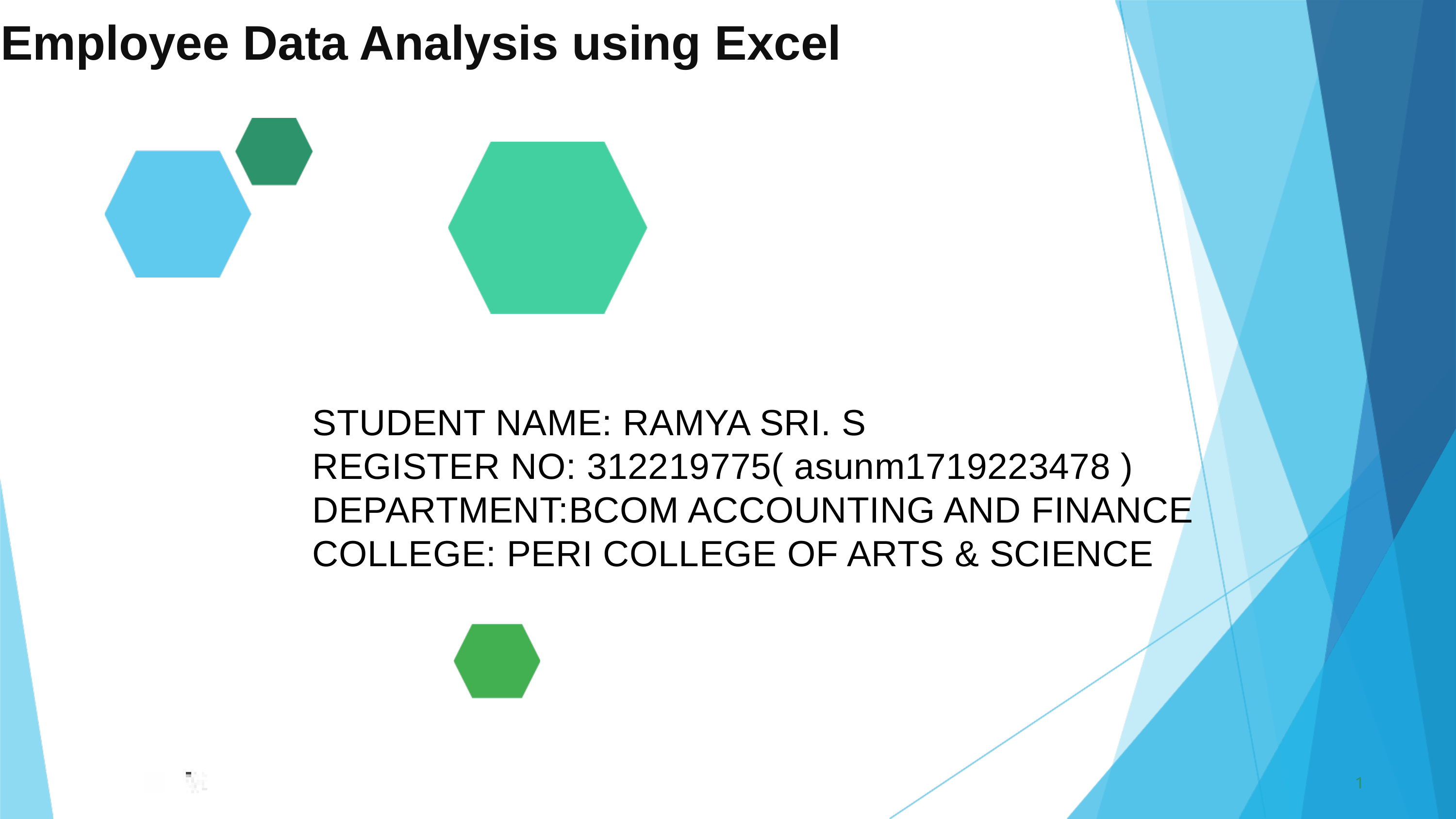

Employee Data Analysis using Excel

STUDENT NAME: RAMYA SRI. S
REGISTER NO: 312219775( asunm1719223478 )
DEPARTMENT:BCOM ACCOUNTING AND FINANCE
COLLEGE: PERI COLLEGE OF ARTS & SCIENCE

1